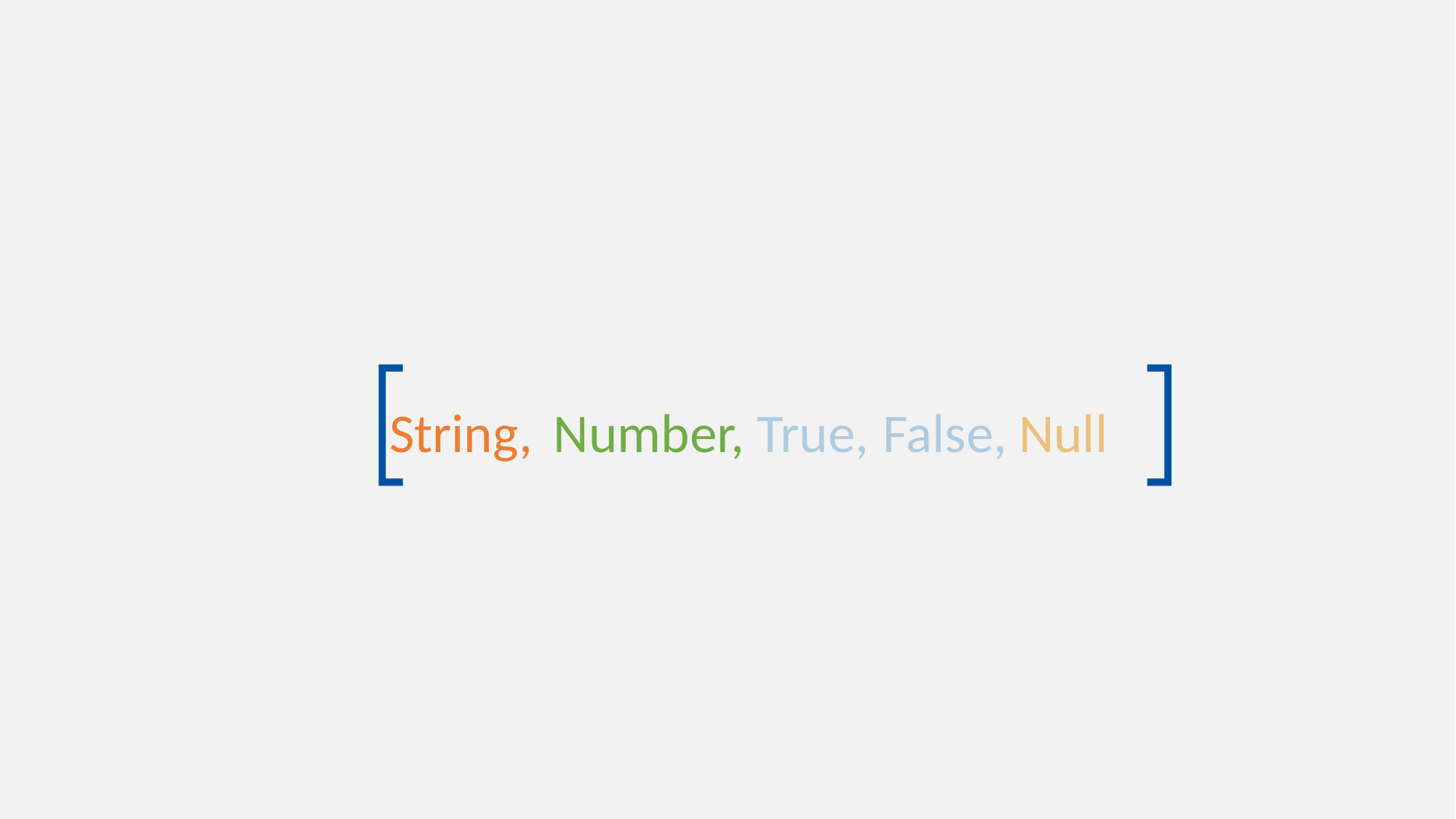

[
]
# String,
Number,
True,
False,
Null